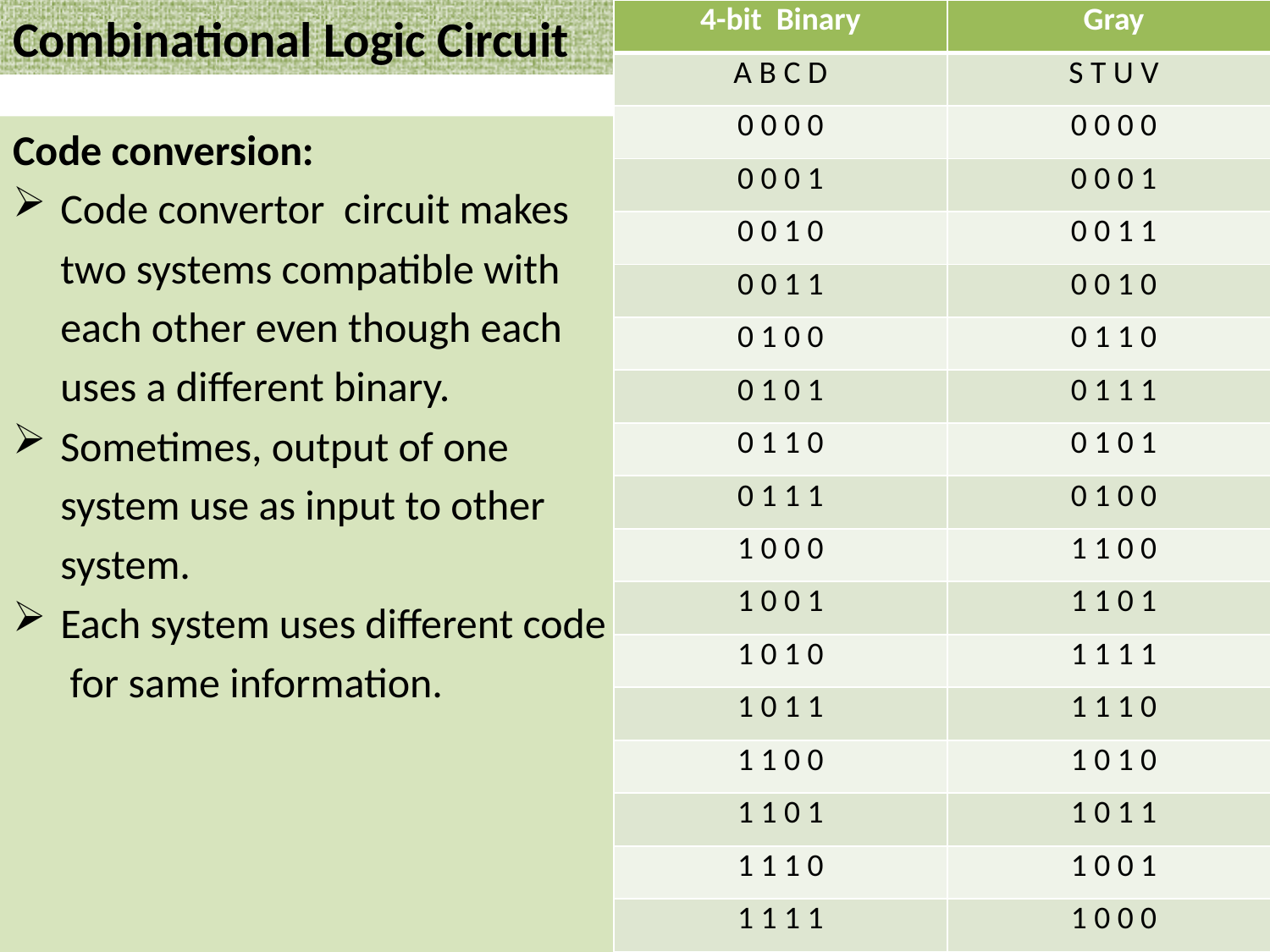

# Combinational Logic Circuit
| 4-bit Binary | Gray |
| --- | --- |
| A B C D | S T U V |
| 0 0 0 0 | 0 0 0 0 |
| 0 0 0 1 | 0 0 0 1 |
| 0 0 1 0 | 0 0 1 1 |
| 0 0 1 1 | 0 0 1 0 |
| 0 1 0 0 | 0 1 1 0 |
| 0 1 0 1 | 0 1 1 1 |
| 0 1 1 0 | 0 1 0 1 |
| 0 1 1 1 | 0 1 0 0 |
| 1 0 0 0 | 1 1 0 0 |
| 1 0 0 1 | 1 1 0 1 |
| 1 0 1 0 | 1 1 1 1 |
| 1 0 1 1 | 1 1 1 0 |
| 1 1 0 0 | 1 0 1 0 |
| 1 1 0 1 | 1 0 1 1 |
| 1 1 1 0 | 1 0 0 1 |
| 1 1 1 1 | 1 0 0 0 |
Code conversion:
Code convertor  circuit makes
	two systems compatible with
	each other even though each
	uses a different binary.
Sometimes, output of one
	system use as input to other
	system.
Each system uses different code
	 for same information.